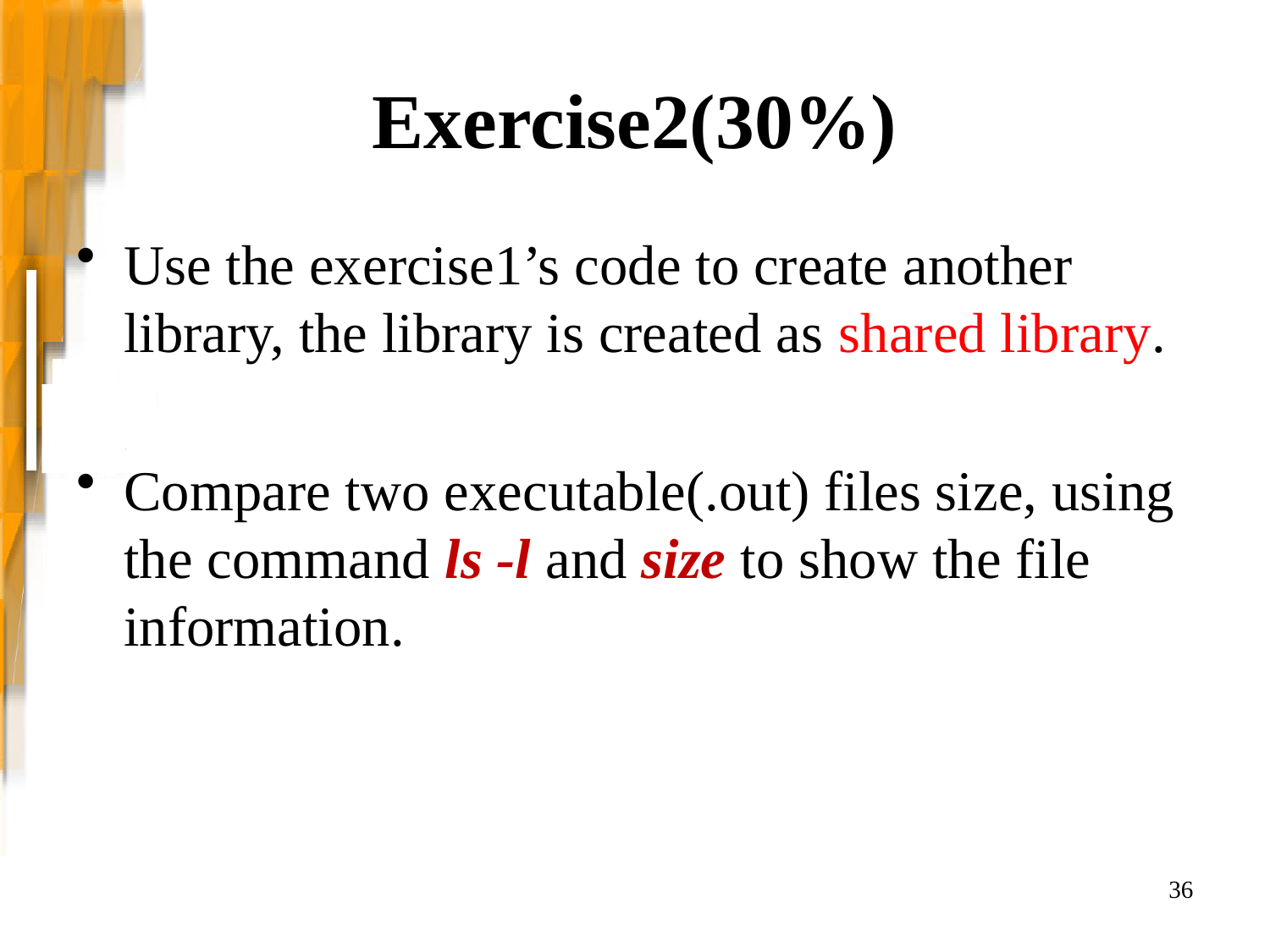

# Exercise2(30%)
Use the exercise1’s code to create another library, the library is created as shared library.

Compare two executable(.out) files size, using the command ls -l and size to show the file information.

36